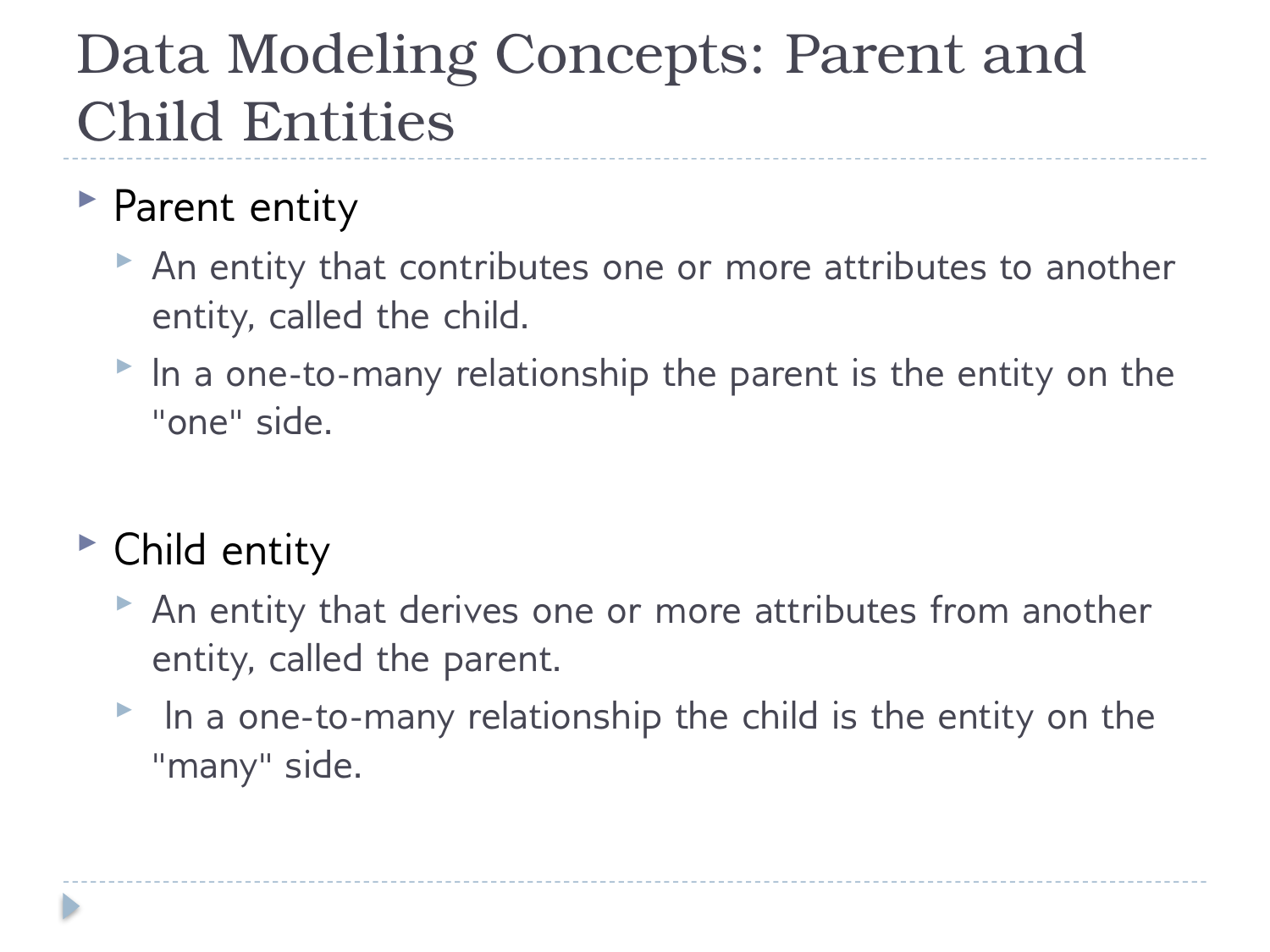

# Data Modeling Concepts: Parent and Child Entities
Parent entity
An entity that contributes one or more attributes to another entity, called the child.
In a one-to-many relationship the parent is the entity on the "one" side.

Child entity
An entity that derives one or more attributes from another entity, called the parent.
 In a one-to-many relationship the child is the entity on the "many" side.